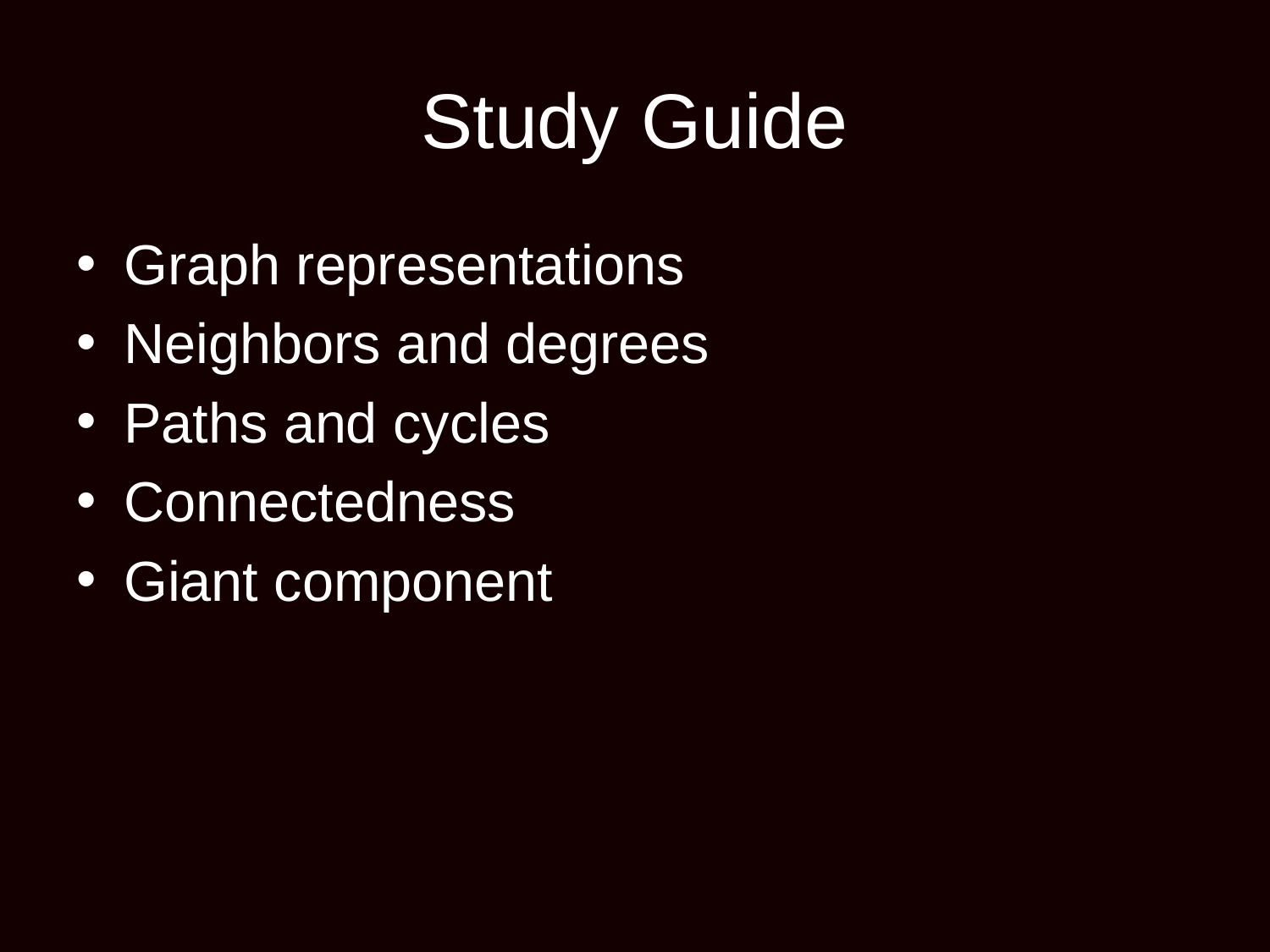

# Study Guide
Graph representations
Neighbors and degrees
Paths and cycles
Connectedness
Giant component